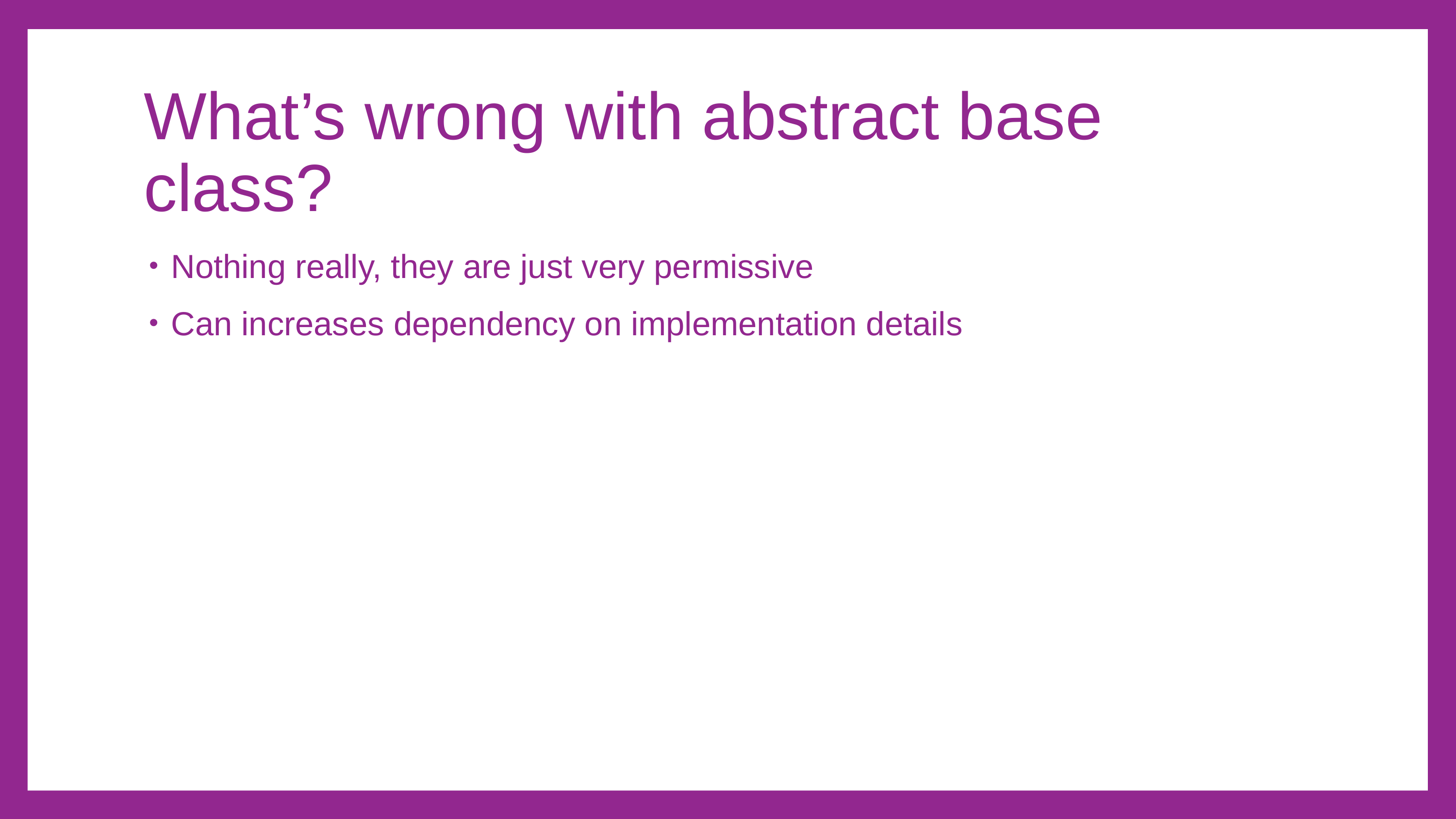

# What’s wrong with abstract base class?
Nothing really, they are just very permissive
Can increases dependency on implementation details